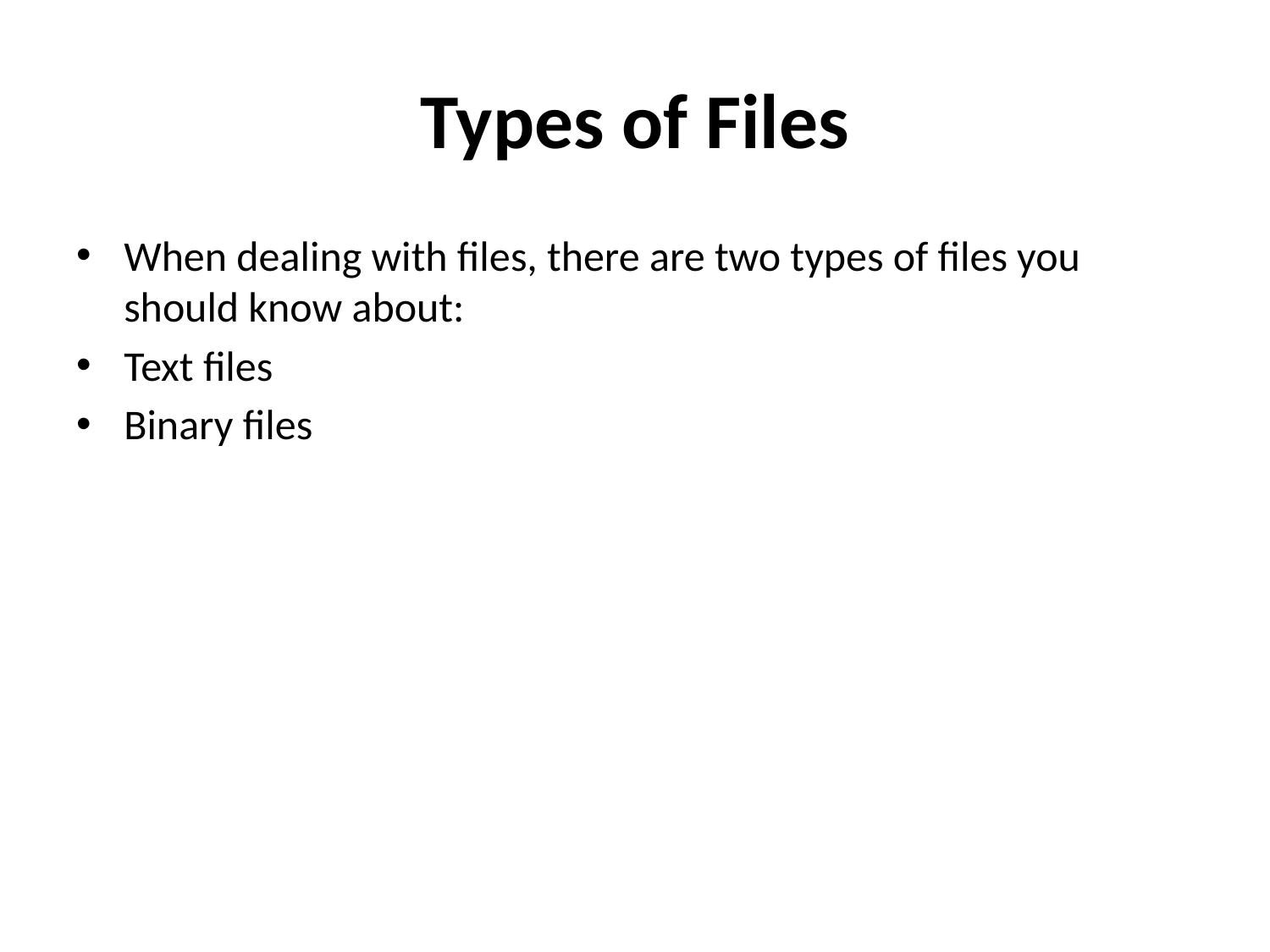

# Types of Files
When dealing with files, there are two types of files you should know about:
Text files
Binary files